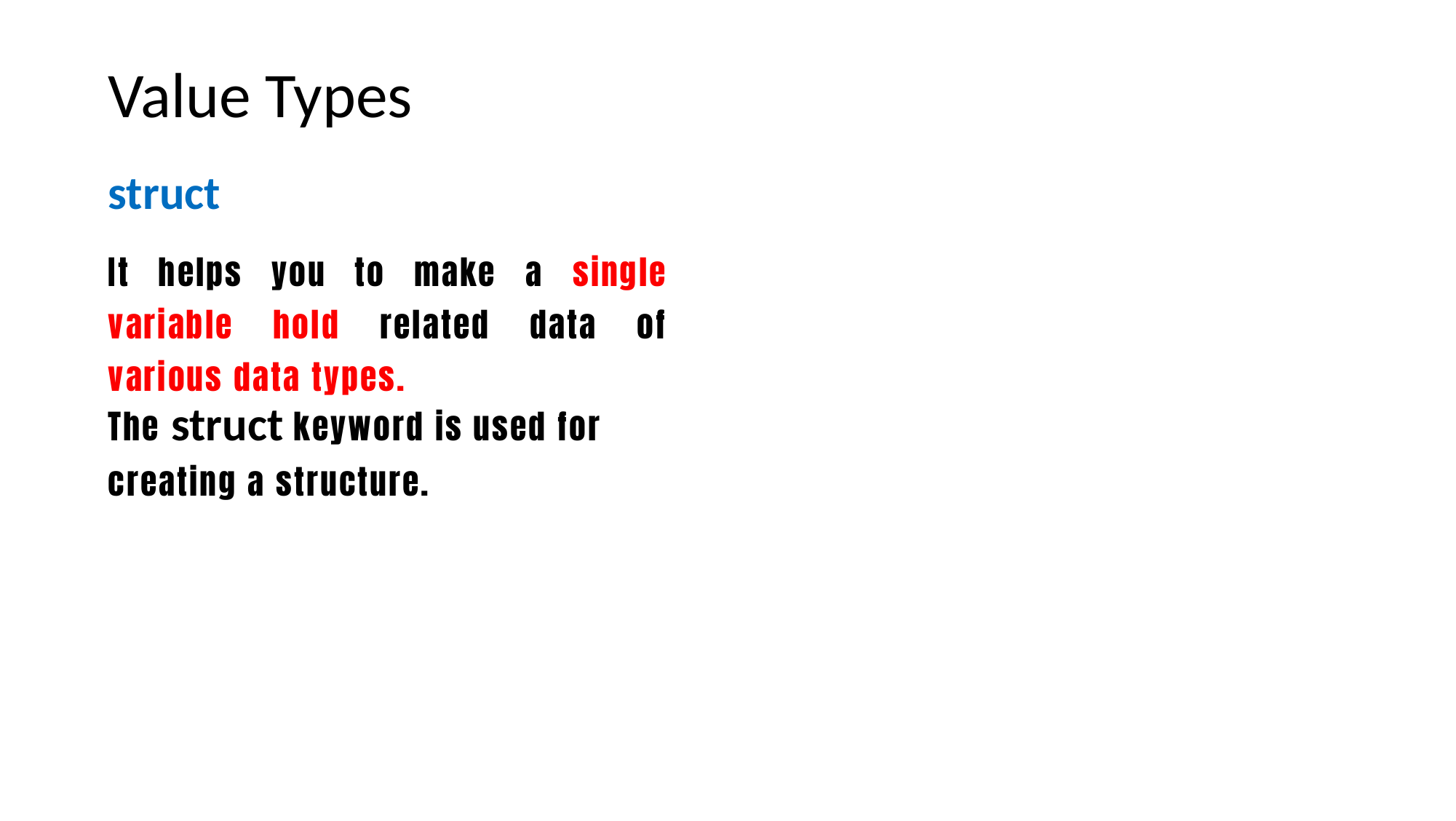

Value Types
struct
It helps you to make a single variable hold related data of various data types.
The struct keyword is used for creating a structure.